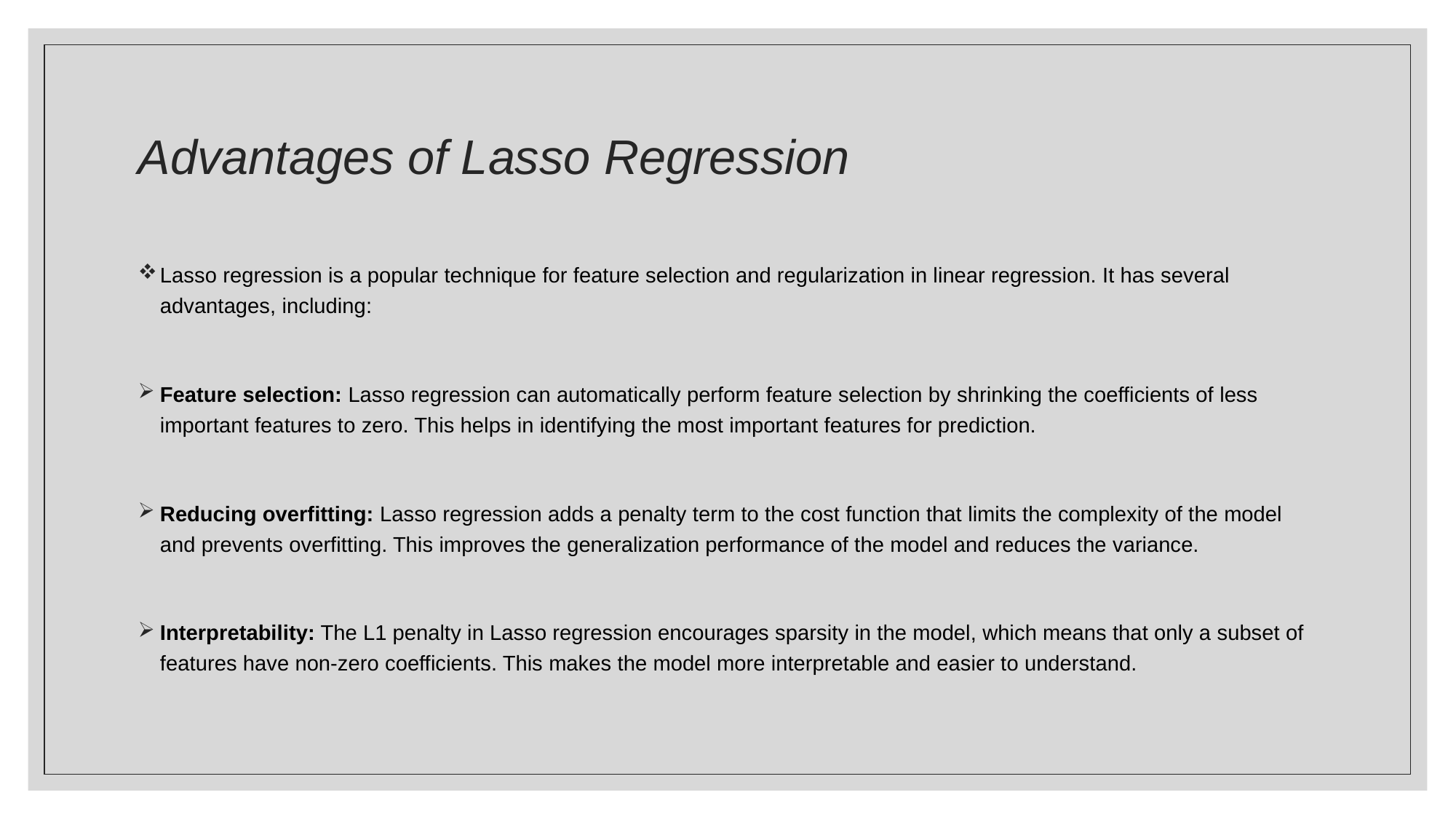

# Advantages of Lasso Regression
Lasso regression is a popular technique for feature selection and regularization in linear regression. It has several advantages, including:

Feature selection: Lasso regression can automatically perform feature selection by shrinking the coefficients of less important features to zero. This helps in identifying the most important features for prediction.

Reducing overfitting: Lasso regression adds a penalty term to the cost function that limits the complexity of the model and prevents overfitting. This improves the generalization performance of the model and reduces the variance.

Interpretability: The L1 penalty in Lasso regression encourages sparsity in the model, which means that only a subset of features have non-zero coefficients. This makes the model more interpretable and easier to understand.